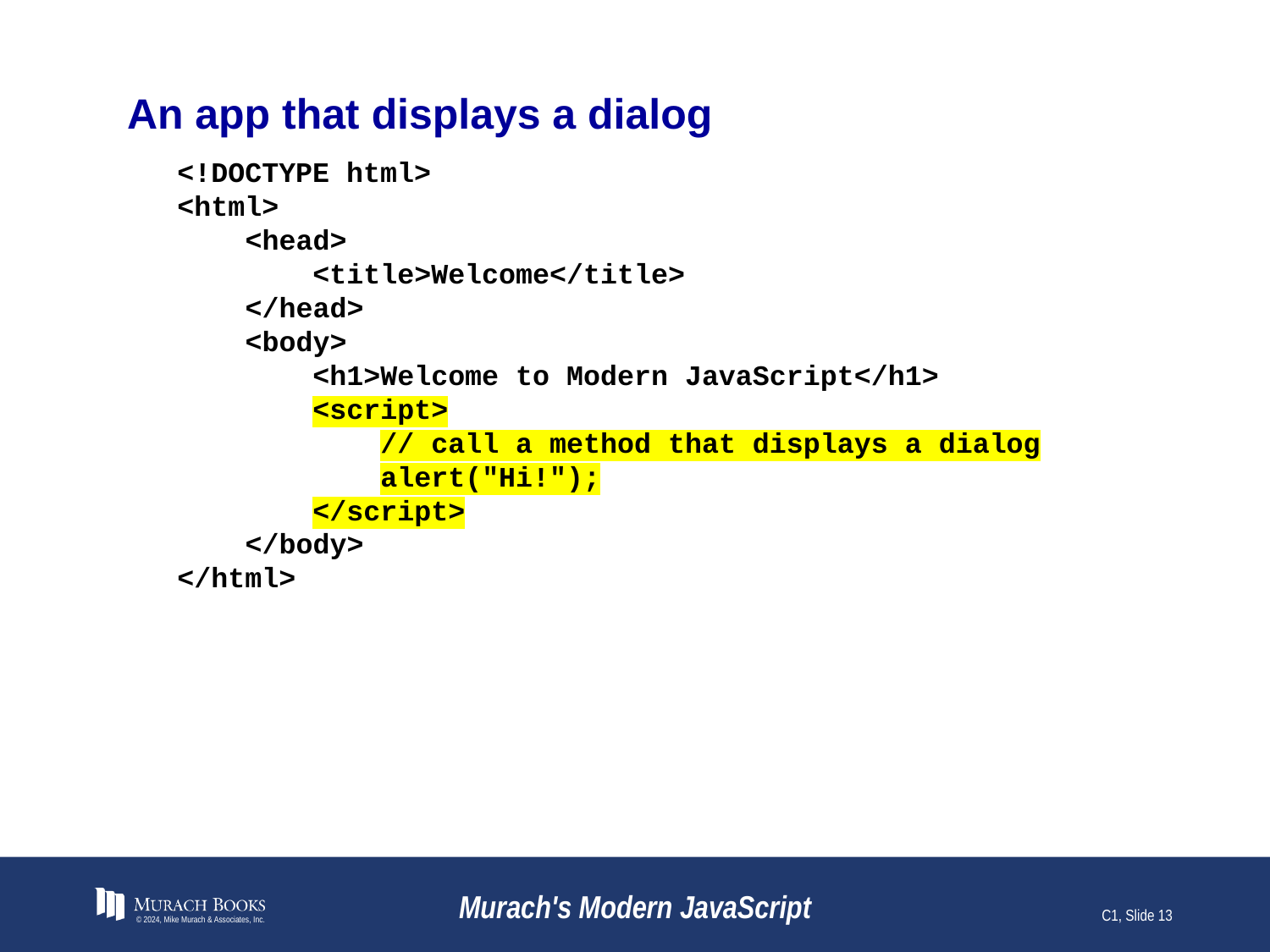

# An app that displays a dialog
<!DOCTYPE html>
<html>
    <head>
        <title>Welcome</title>
    </head>
    <body>
        <h1>Welcome to Modern JavaScript</h1>
        <script>
            // call a method that displays a dialog
            alert("Hi!");
        </script>
    </body>
</html>

© 2024, Mike Murach & Associates, Inc.
Murach's Modern JavaScript

C1, Slide 13